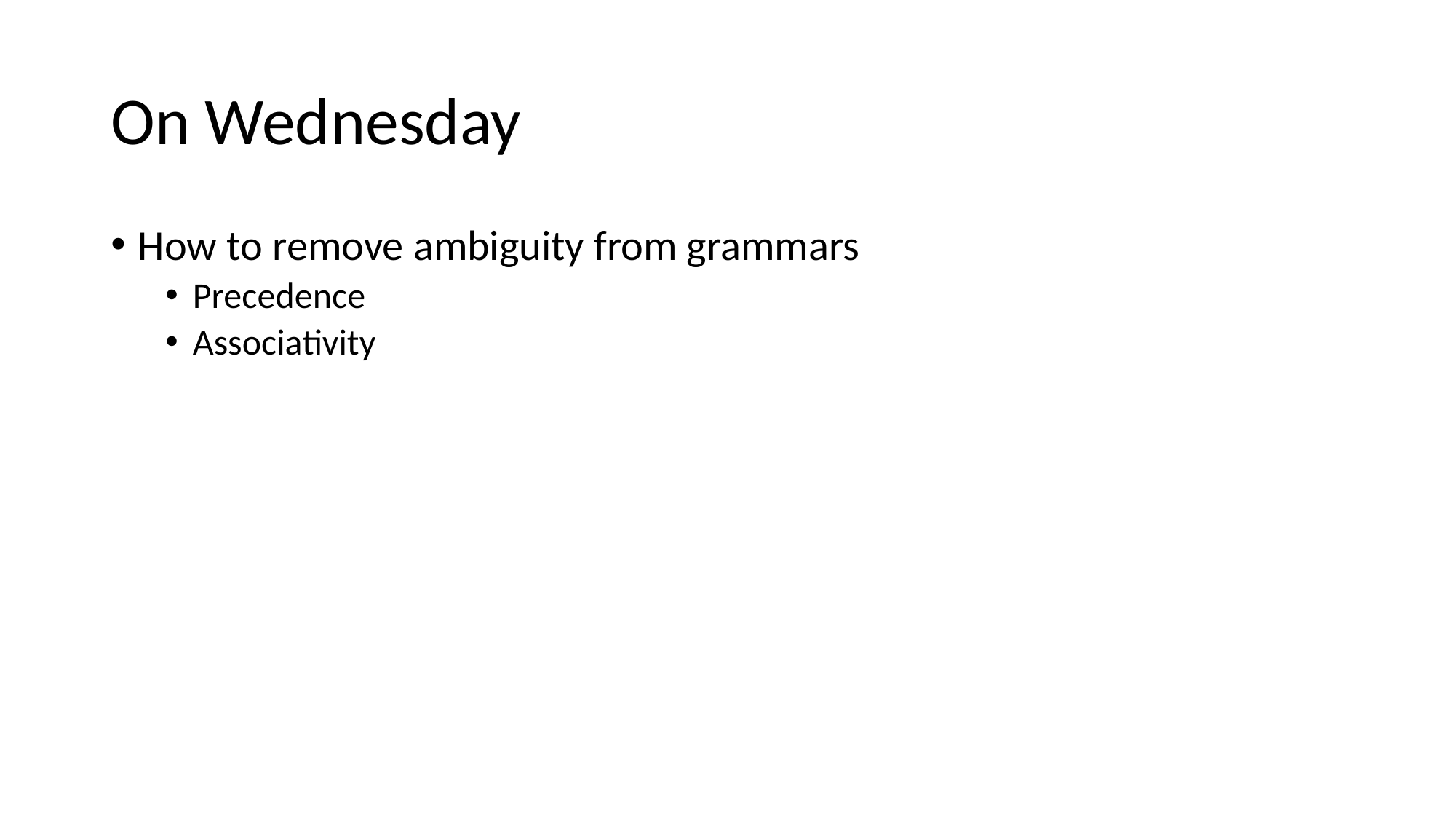

# On Wednesday
How to remove ambiguity from grammars
Precedence
Associativity